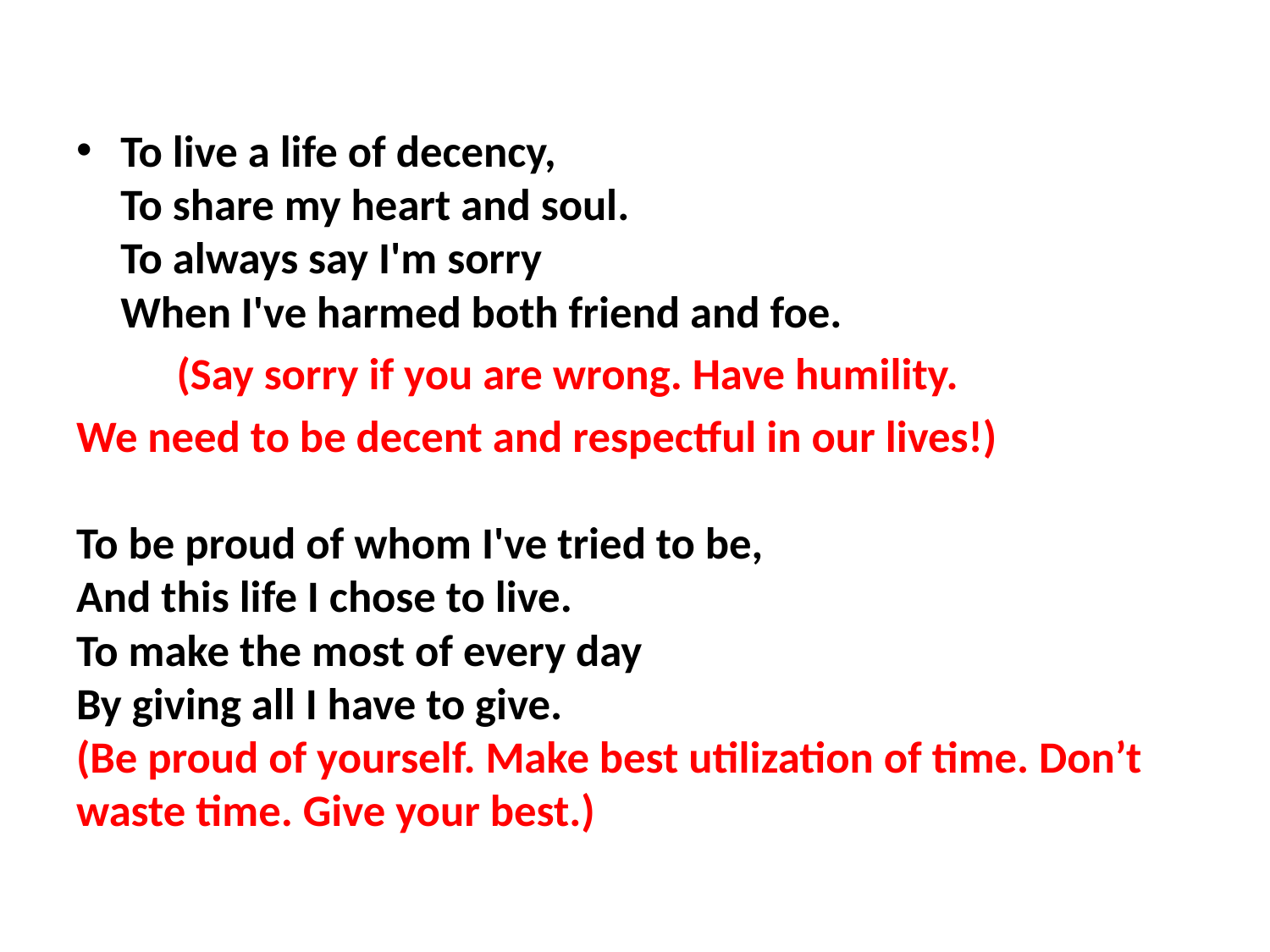

#
To live a life of decency,
To share my heart and soul.
To always say I'm sorry
When I've harmed both friend and foe.
	(Say sorry if you are wrong. Have humility.
We need to be decent and respectful in our lives!)
To be proud of whom I've tried to be,
And this life I chose to live.
To make the most of every day
By giving all I have to give.
(Be proud of yourself. Make best utilization of time. Don’t waste time. Give your best.)